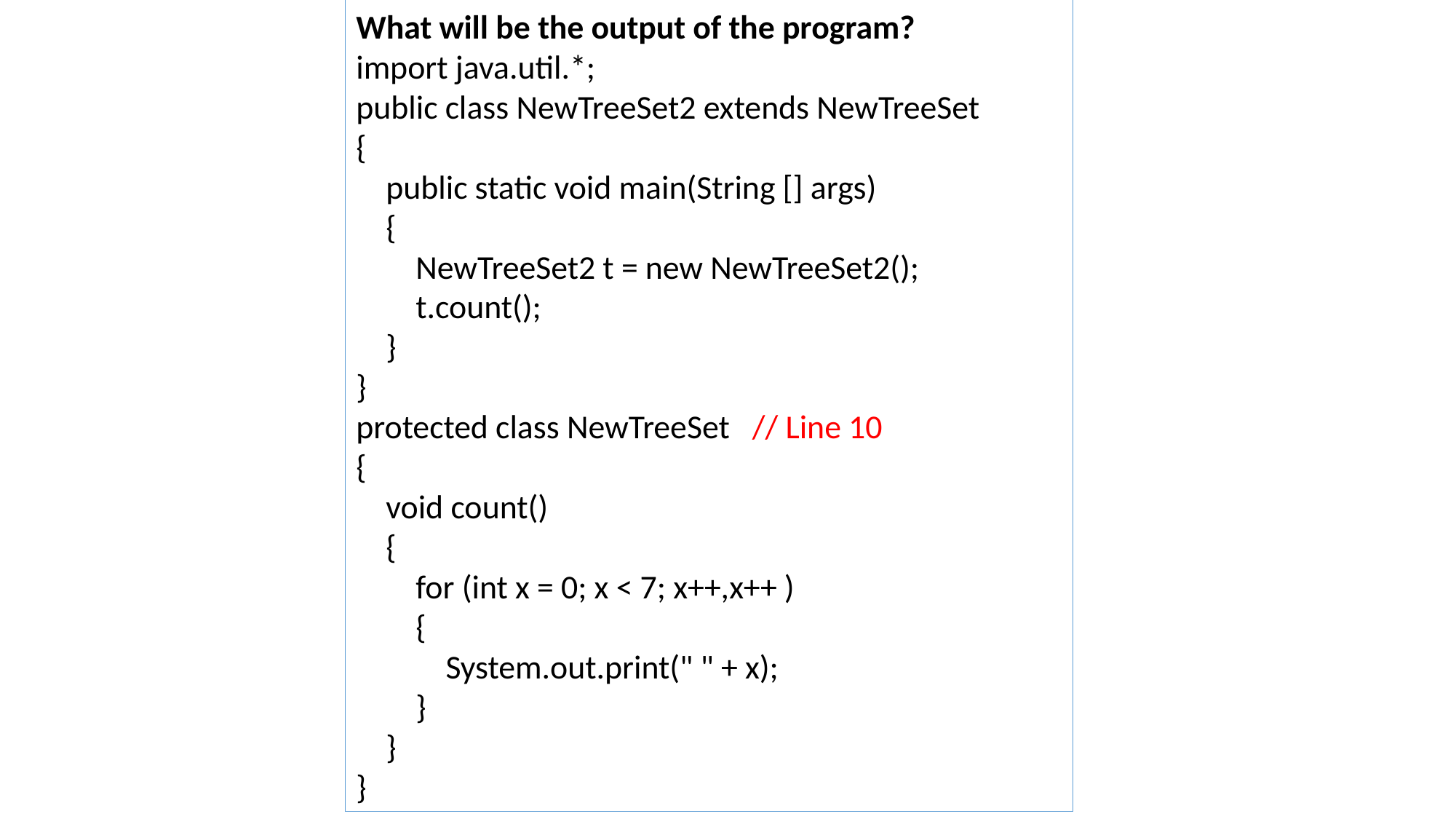

What will be the output of the program?
import java.util.*;
public class NewTreeSet2 extends NewTreeSet
{
    public static void main(String [] args)
    {
        NewTreeSet2 t = new NewTreeSet2();
        t.count();
    }
}
protected class NewTreeSet   // Line 10
{
    void count()
    {
        for (int x = 0; x < 7; x++,x++ )
        {
            System.out.print(" " + x);
        }
    }
}